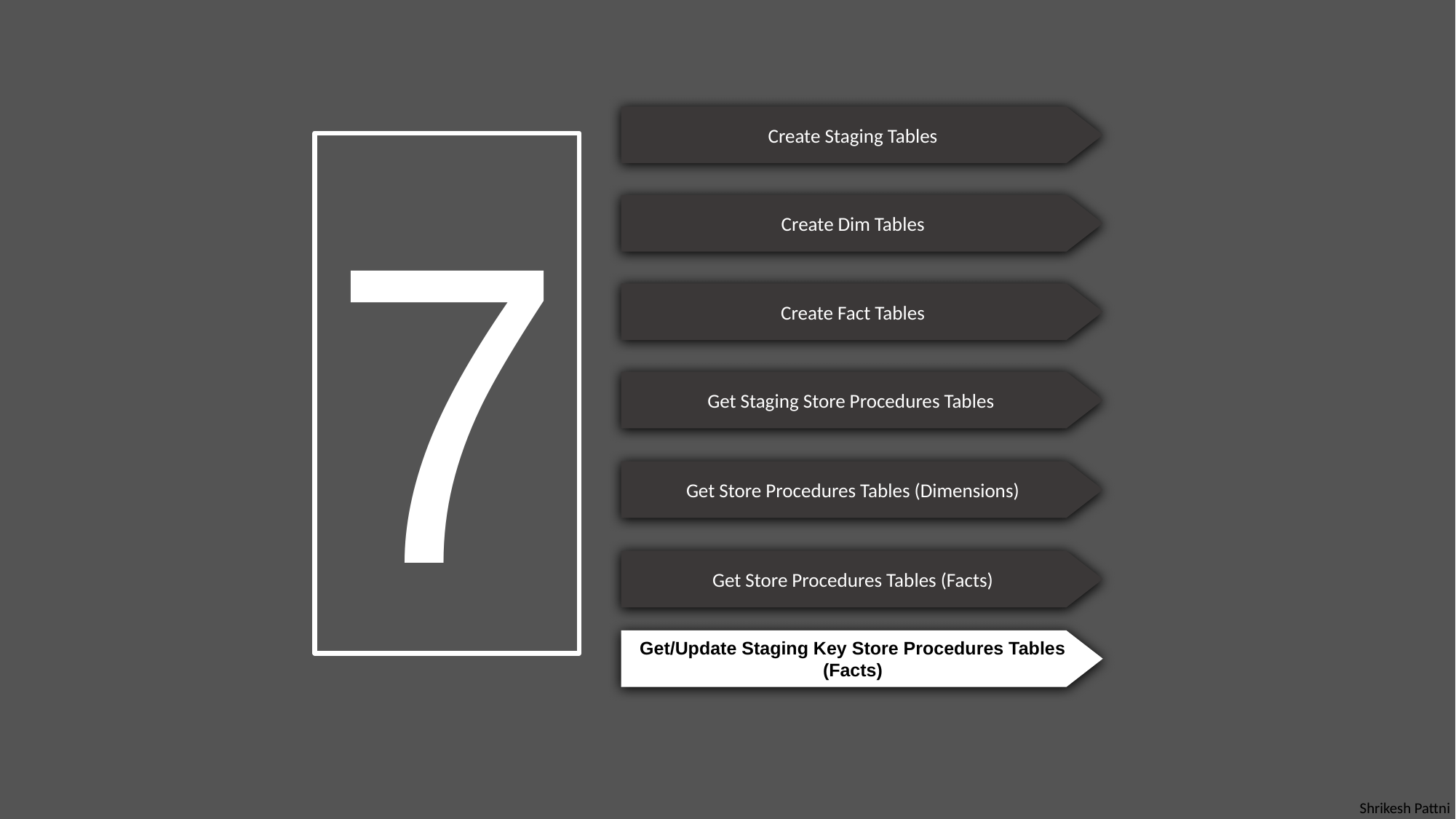

Create Staging Tables
Create Dim Tables
Create Fact Tables
Get Staging Store Procedures Tables
Get Store Procedures Tables (Dimensions)
Get Store Procedures Tables (Facts)
Get/Update Staging Key Store Procedures Tables (Facts)
7
Shrikesh Pattni